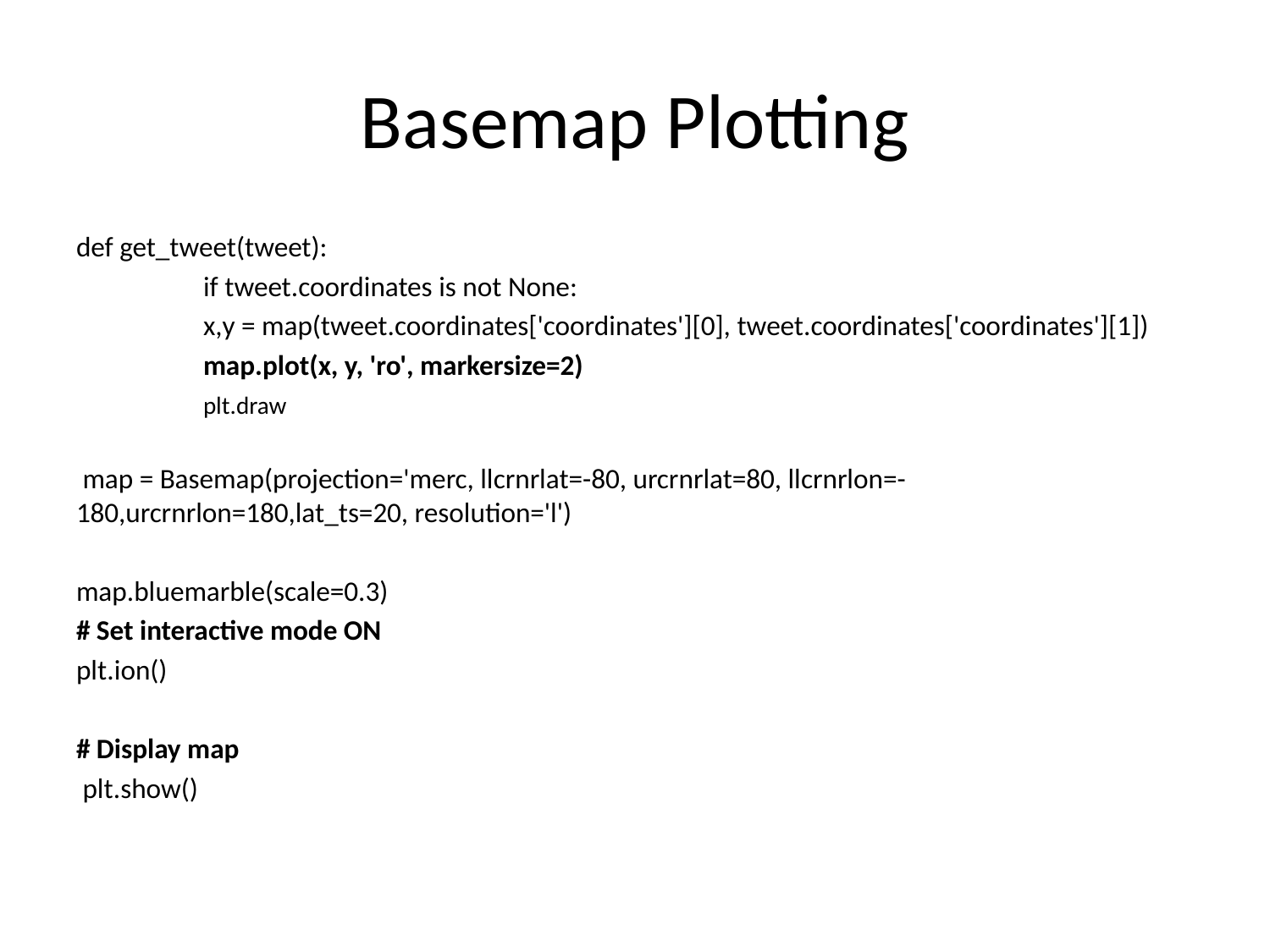

# Basemap Plotting
def get_tweet(tweet):
	if tweet.coordinates is not None:
	x,y = map(tweet.coordinates['coordinates'][0], tweet.coordinates['coordinates'][1])
	map.plot(x, y, 'ro', markersize=2)
	plt.draw

 map = Basemap(projection='merc, llcrnrlat=-80, urcrnrlat=80, llcrnrlon=-180,urcrnrlon=180,lat_ts=20, resolution='l')

map.bluemarble(scale=0.3)
﻿# Set interactive mode ON
plt.ion()

# Display map
 plt.show()